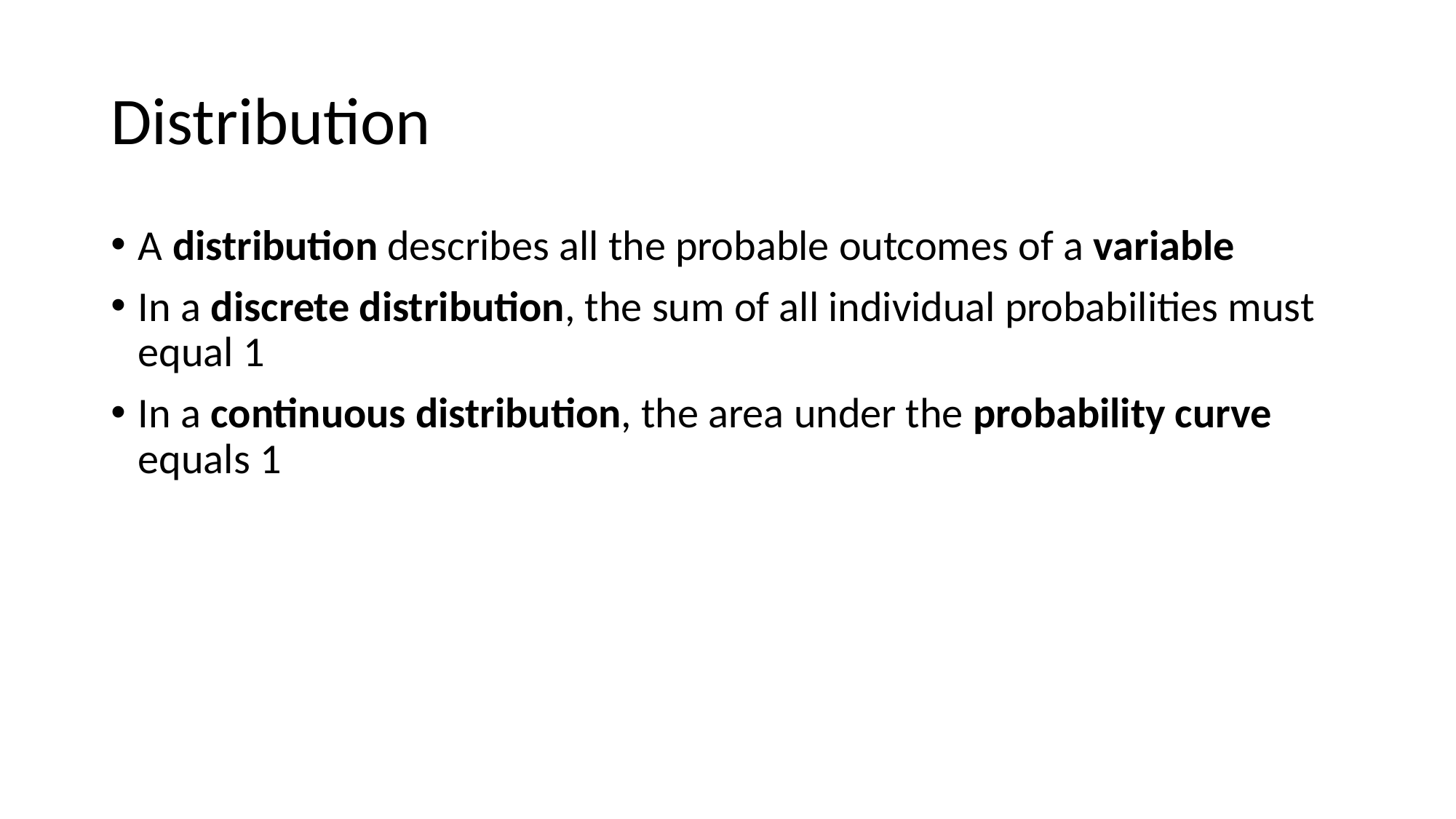

# Distribution
A distribution describes all the probable outcomes of a variable
In a discrete distribution, the sum of all individual probabilities must equal 1
In a continuous distribution, the area under the probability curve equals 1